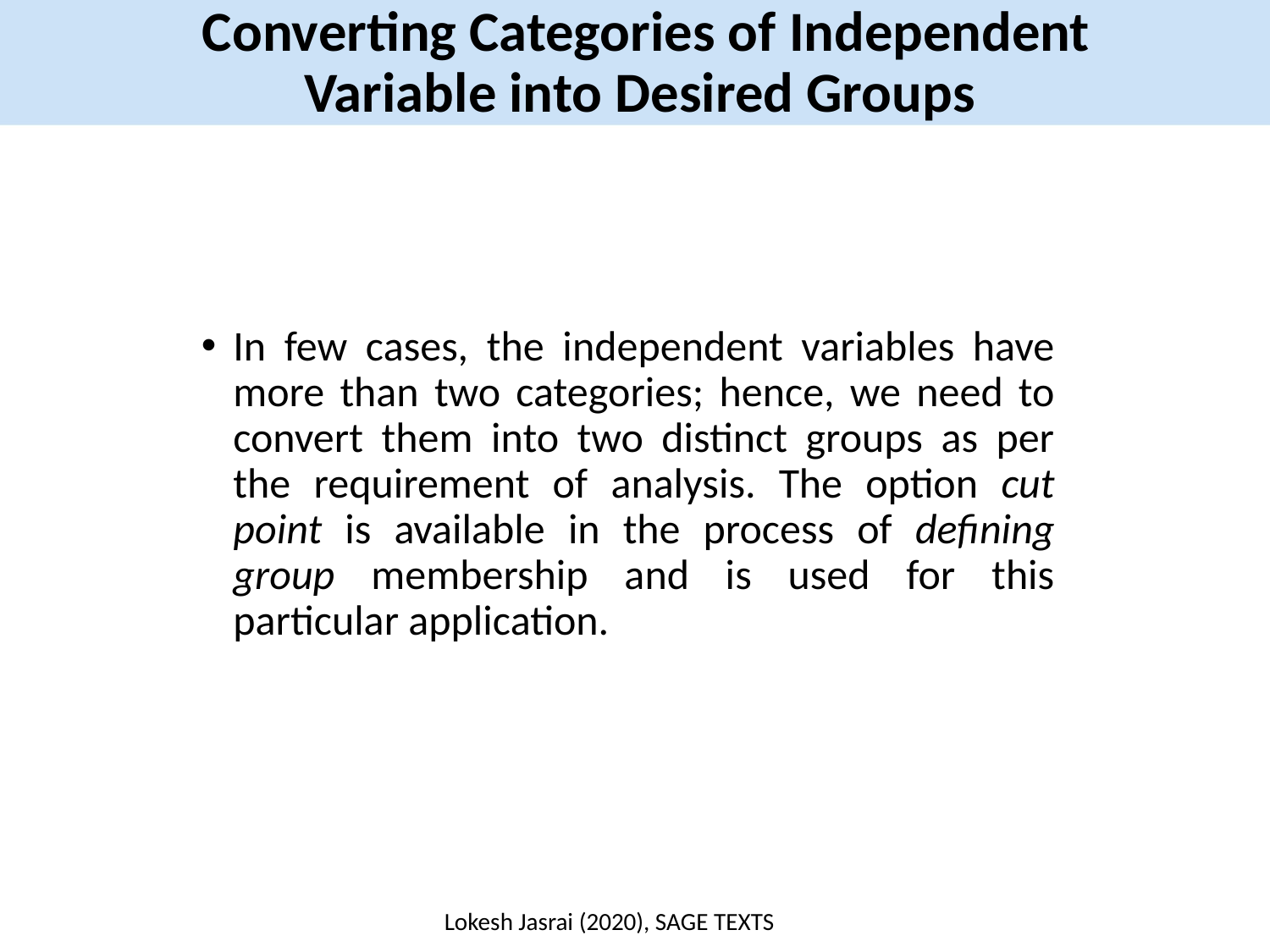

Converting Categories of Independent Variable into Desired Groups
In few cases, the independent variables have more than two categories; hence, we need to convert them into two distinct groups as per the requirement of analysis. The option cut point is available in the process of defining group membership and is used for this particular application.
Lokesh Jasrai (2020), SAGE TEXTS